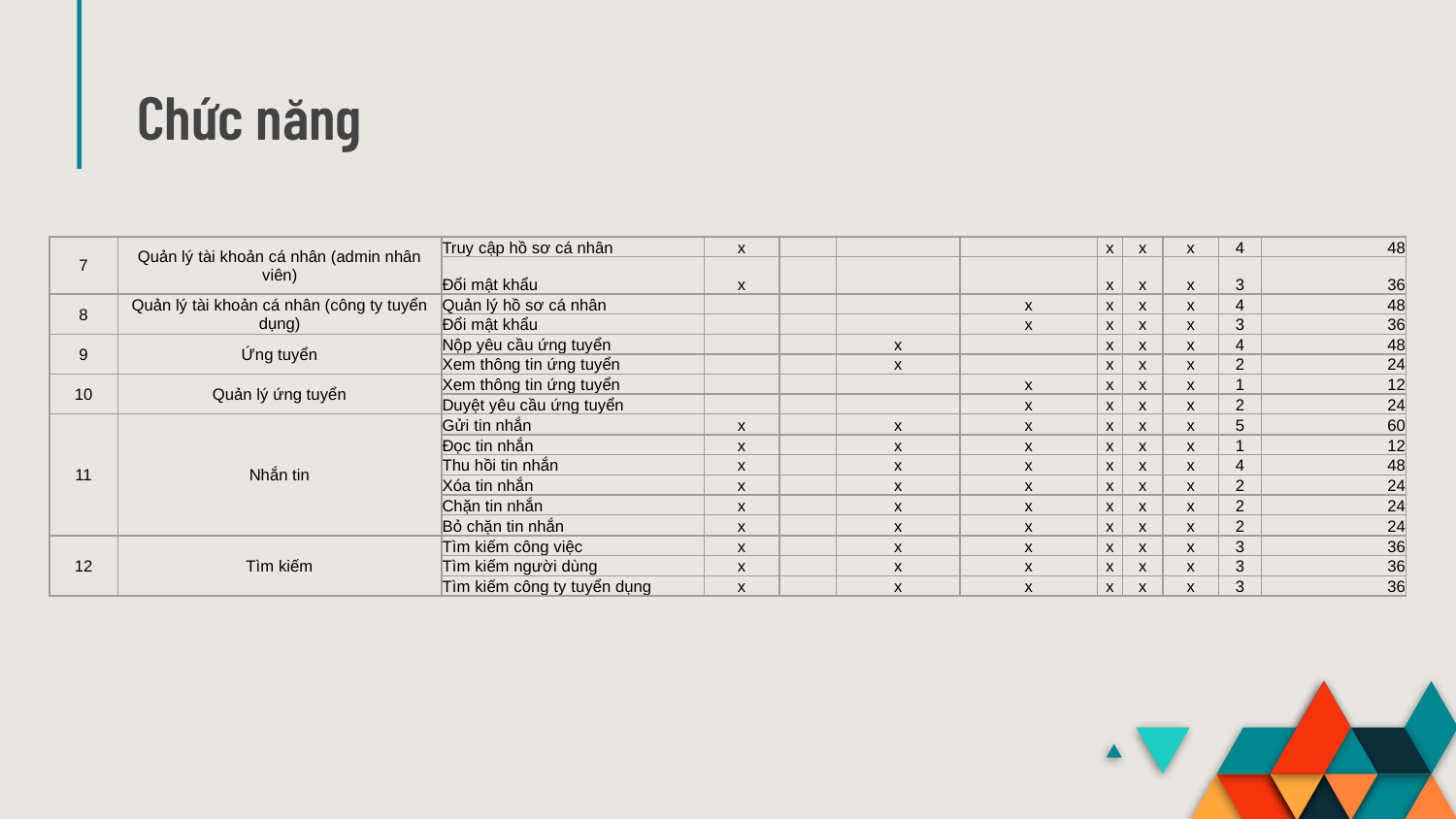

# Chức năng
| 7 | Quản lý tài khoản cá nhân (admin nhân viên) | Truy cập hồ sơ cá nhân | x |  |  |  | x | x | x | 4 | 48 |
| --- | --- | --- | --- | --- | --- | --- | --- | --- | --- | --- | --- |
|  |  | Đổi mật khẩu | x |  |  |  | x | x | x | 3 | 36 |
| 8 | Quản lý tài khoản cá nhân (công ty tuyển dụng) | Quản lý hồ sơ cá nhân |  |  |  | x | x | x | x | 4 | 48 |
|  |  | Đổi mật khẩu |  |  |  | x | x | x | x | 3 | 36 |
| 9 | Ứng tuyển | Nộp yêu cầu ứng tuyển |  |  | x |  | x | x | x | 4 | 48 |
|  |  | Xem thông tin ứng tuyển |  |  | x |  | x | x | x | 2 | 24 |
| 10 | Quản lý ứng tuyển | Xem thông tin ứng tuyển |  |  |  | x | x | x | x | 1 | 12 |
|  |  | Duyệt yêu cầu ứng tuyển |  |  |  | x | x | x | x | 2 | 24 |
| 11 | Nhắn tin | Gửi tin nhắn | x |  | x | x | x | x | x | 5 | 60 |
|  |  | Đọc tin nhắn | x |  | x | x | x | x | x | 1 | 12 |
|  |  | Thu hồi tin nhắn | x |  | x | x | x | x | x | 4 | 48 |
|  |  | Xóa tin nhắn | x |  | x | x | x | x | x | 2 | 24 |
|  |  | Chặn tin nhắn | x |  | x | x | x | x | x | 2 | 24 |
|  |  | Bỏ chặn tin nhắn | x |  | x | x | x | x | x | 2 | 24 |
| 12 | Tìm kiếm | Tìm kiếm công việc | x |  | x | x | x | x | x | 3 | 36 |
|  |  | Tìm kiếm người dùng | x |  | x | x | x | x | x | 3 | 36 |
|  |  | Tìm kiếm công ty tuyển dụng | x |  | x | x | x | x | x | 3 | 36 |